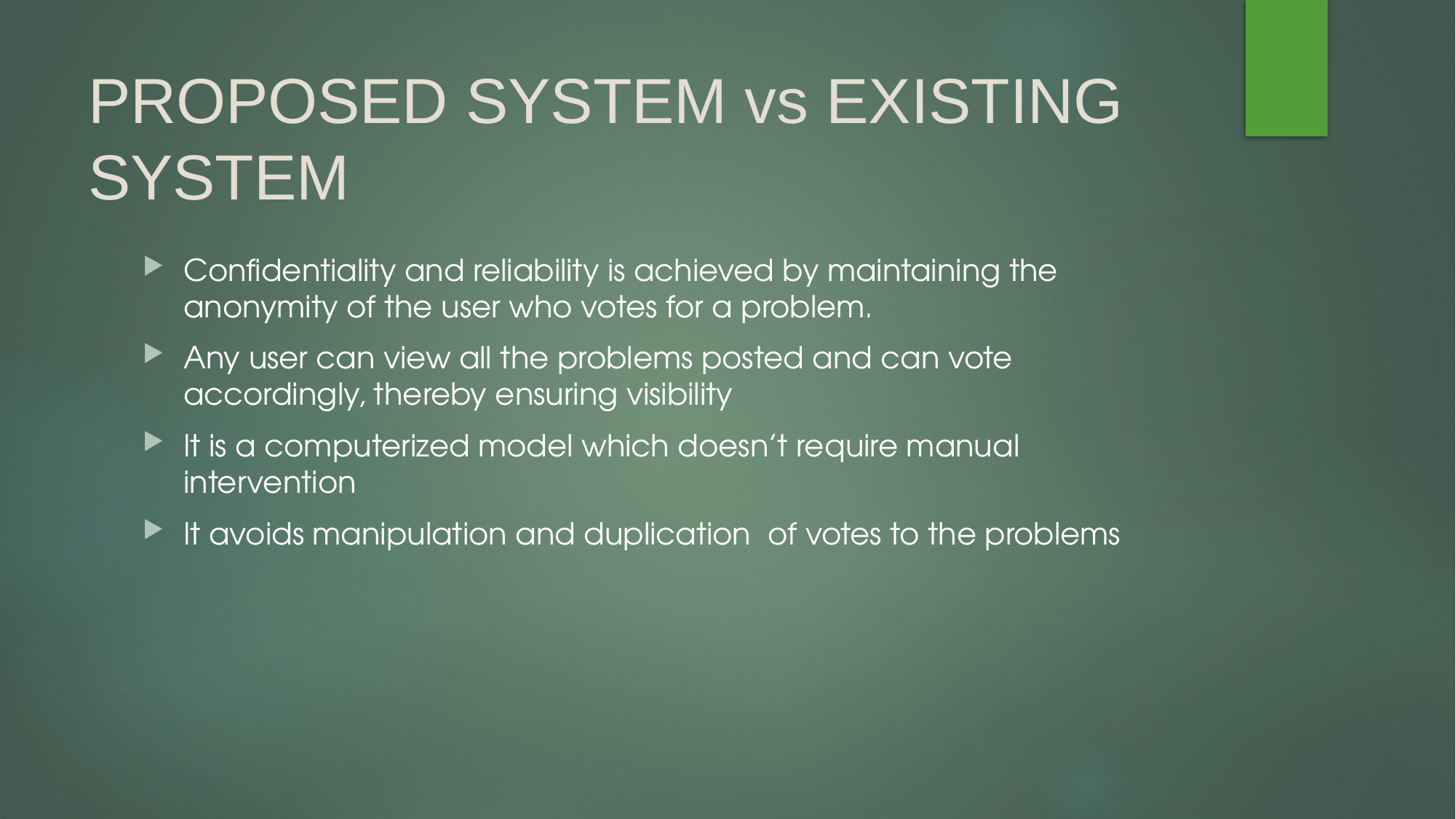

# PROPOSED SYSTEM vs EXISTING SYSTEM
Confidentiality and reliability is achieved by maintaining the anonymity of the user who votes for a problem.
Any user can view all the problems posted and can vote accordingly, thereby ensuring visibility
It is a computerized model which doesn’t require manual intervention
It avoids manipulation and duplication  of votes to the problems